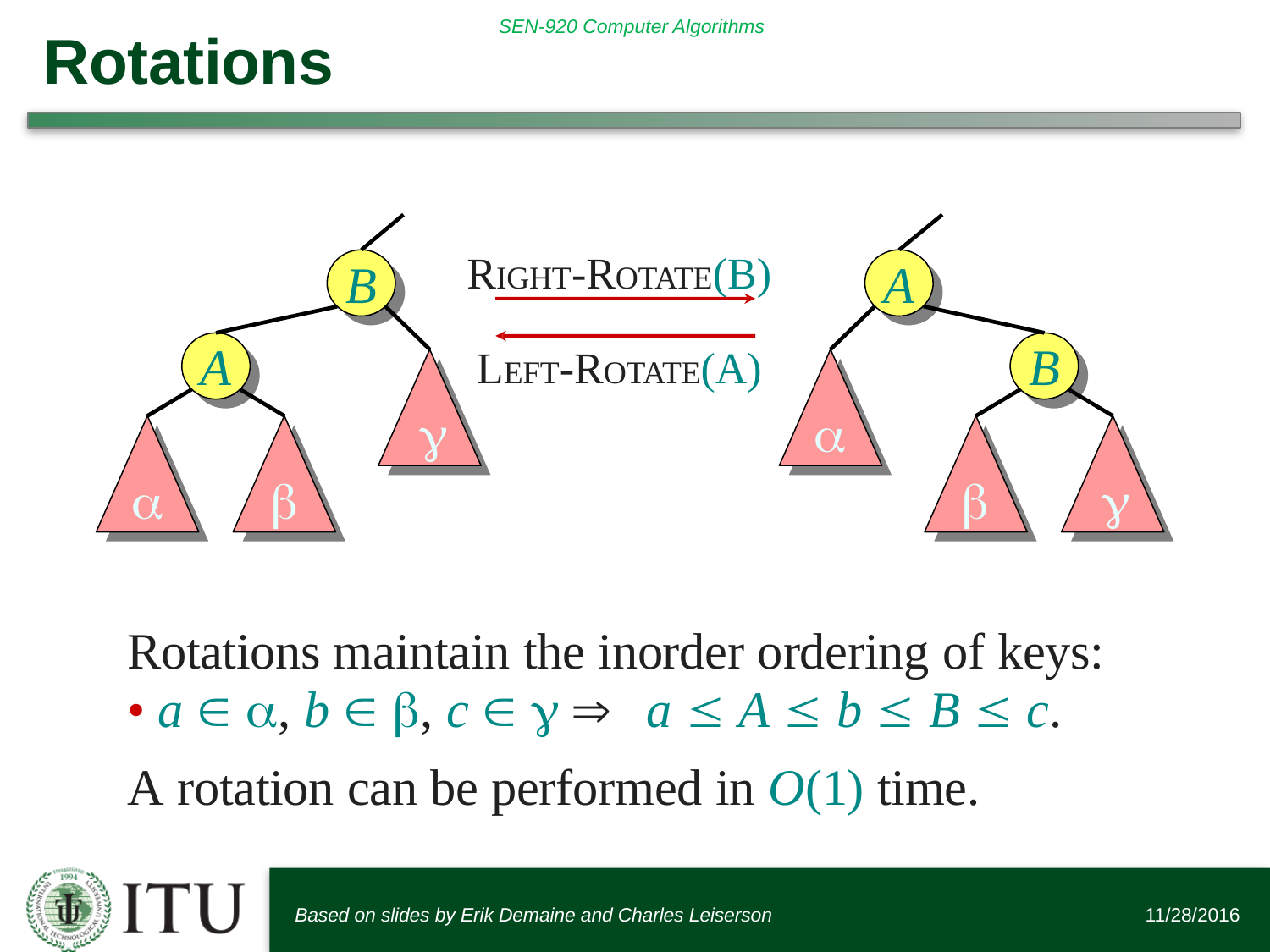

# Rotations

RIGHT-ROTATE(B)

B
A

A
B
LEFT-ROTATE(A)

γ
α

α
β
β
γ
Rotations maintain the inorder ordering of keys:
• a ∈ α, b ∈ β, c ∈ γ	⇒	a ≤ A ≤ b ≤ B ≤ c.
A rotation can be performed in O(1) time.
Based on slides by Erik Demaine and Charles Leiserson
11/28/2016